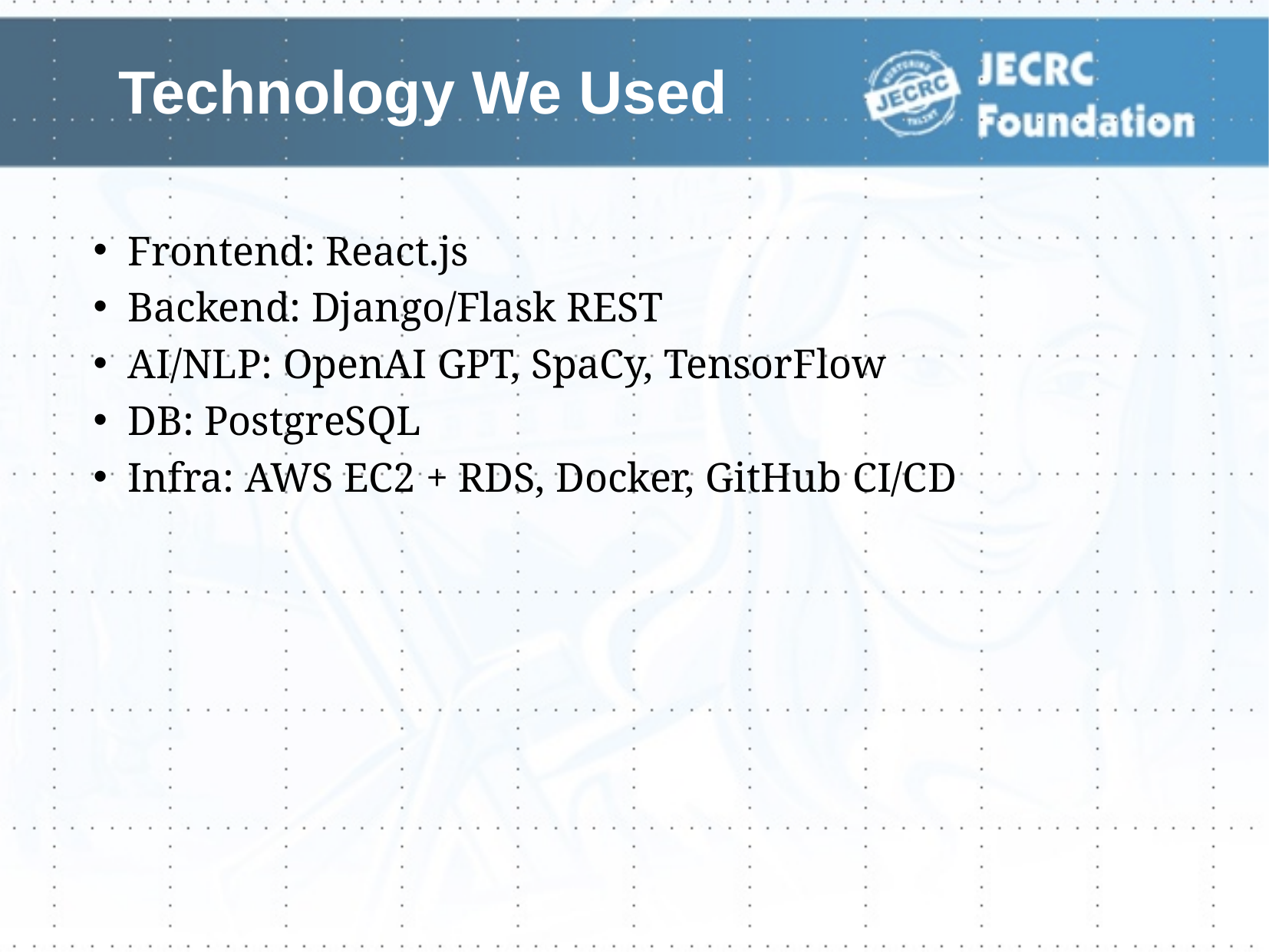

Technology We Used
Frontend: React.js
Backend: Django/Flask REST
AI/NLP: OpenAI GPT, SpaCy, TensorFlow
DB: PostgreSQL
Infra: AWS EC2 + RDS, Docker, GitHub CI/CD